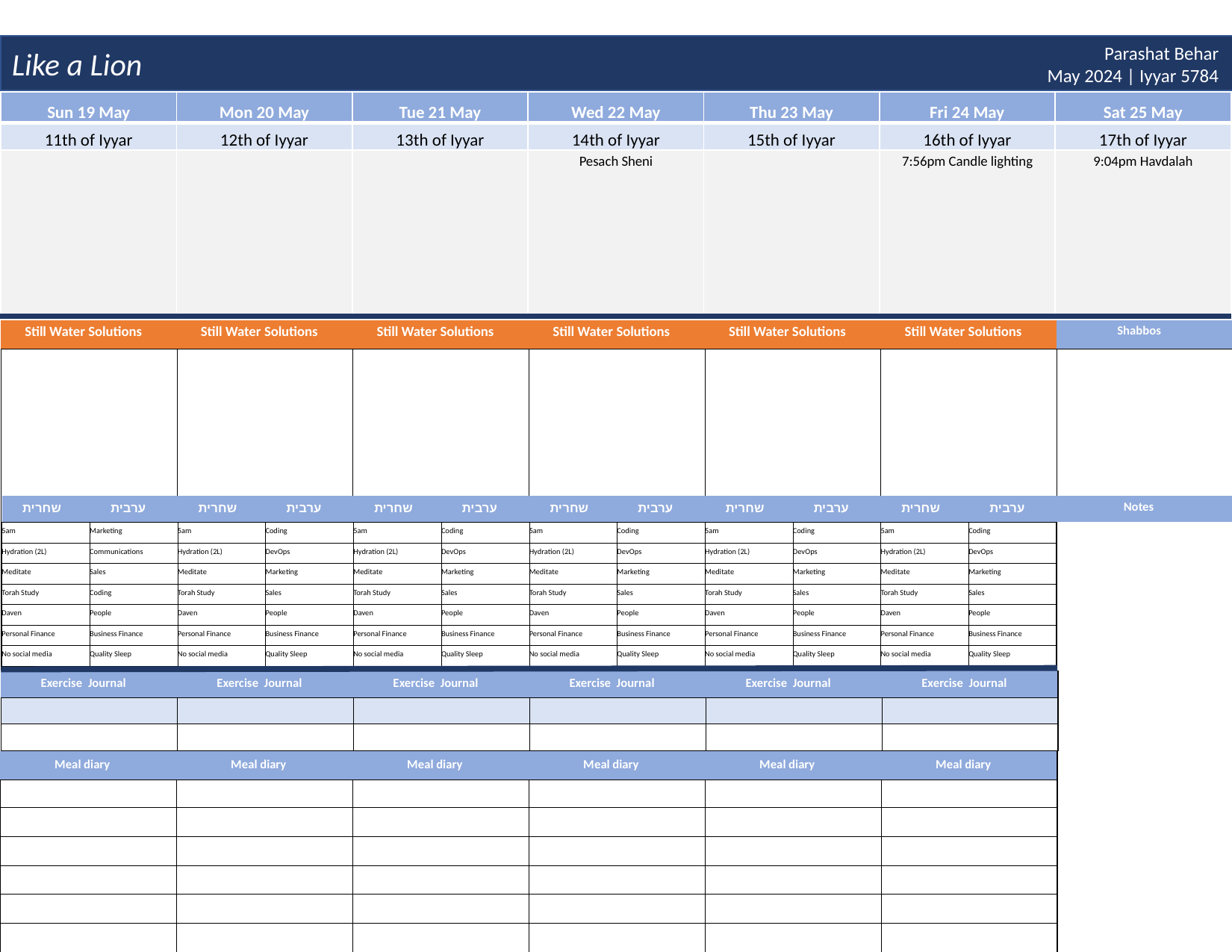

Like a Lion
Parashat Behar
May 2024 | Iyyar 5784

| Sun 19 May | Mon 20 May | Tue 21 May | Wed 22 May | Thu 23 May | Fri 24 May | Sat 25 May |
| --- | --- | --- | --- | --- | --- | --- |
| 11th of Iyyar | 12th of Iyyar | 13th of Iyyar | 14th of Iyyar | 15th of Iyyar | 16th of Iyyar | 17th of Iyyar |
|  |  |  | Pesach Sheni |  | 7:56pm Candle lighting | 9:04pm Havdalah |
| Still Water Solutions | Still Water Solutions | Still Water Solutions | Still Water Solutions | Still Water Solutions | Still Water Solutions | Shabbos |
| --- | --- | --- | --- | --- | --- | --- |
|  |  |  |  |  |  |  |
| שחרית | ערבית | שחרית | ערבית | שחרית | ערבית | שחרית | ערבית | שחרית | ערבית | שחרית | ערבית | Notes |  |
| --- | --- | --- | --- | --- | --- | --- | --- | --- | --- | --- | --- | --- | --- |
| 5am | Marketing | 5am | Coding | 5am | Coding | 5am | Coding | 5am | Coding | 5am | Coding |  |  |
| Hydration (2L) | Communications | Hydration (2L) | DevOps | Hydration (2L) | DevOps | Hydration (2L) | DevOps | Hydration (2L) | DevOps | Hydration (2L) | DevOps |  |  |
| Meditate | Sales | Meditate | Marketing | Meditate | Marketing | Meditate | Marketing | Meditate | Marketing | Meditate | Marketing |  |  |
| Torah Study | Coding | Torah Study | Sales | Torah Study | Sales | Torah Study | Sales | Torah Study | Sales | Torah Study | Sales |  |  |
| Daven | People | Daven | People | Daven | People | Daven | People | Daven | People | Daven | People |  |  |
| Personal Finance | Business Finance | Personal Finance | Business Finance | Personal Finance | Business Finance | Personal Finance | Business Finance | Personal Finance | Business Finance | Personal Finance | Business Finance |  |  |
| No social media | Quality Sleep | No social media | Quality Sleep | No social media | Quality Sleep | No social media | Quality Sleep | No social media | Quality Sleep | No social media | Quality Sleep |  |  |
| Exercise Journal | Exercise Journal | Exercise Journal | Exercise Journal | Exercise Journal | Exercise Journal |
| --- | --- | --- | --- | --- | --- |
|  |  |  |  |  |  |
|  |  |  |  |  |  |
| Meal diary | Meal diary | Meal diary | Meal diary | Meal diary | Meal diary |
| --- | --- | --- | --- | --- | --- |
|  |  |  |  |  |  |
|  |  |  |  |  |  |
|  |  |  |  |  |  |
|  |  |  |  |  |  |
|  |  |  |  |  |  |
|  |  |  |  |  |  |